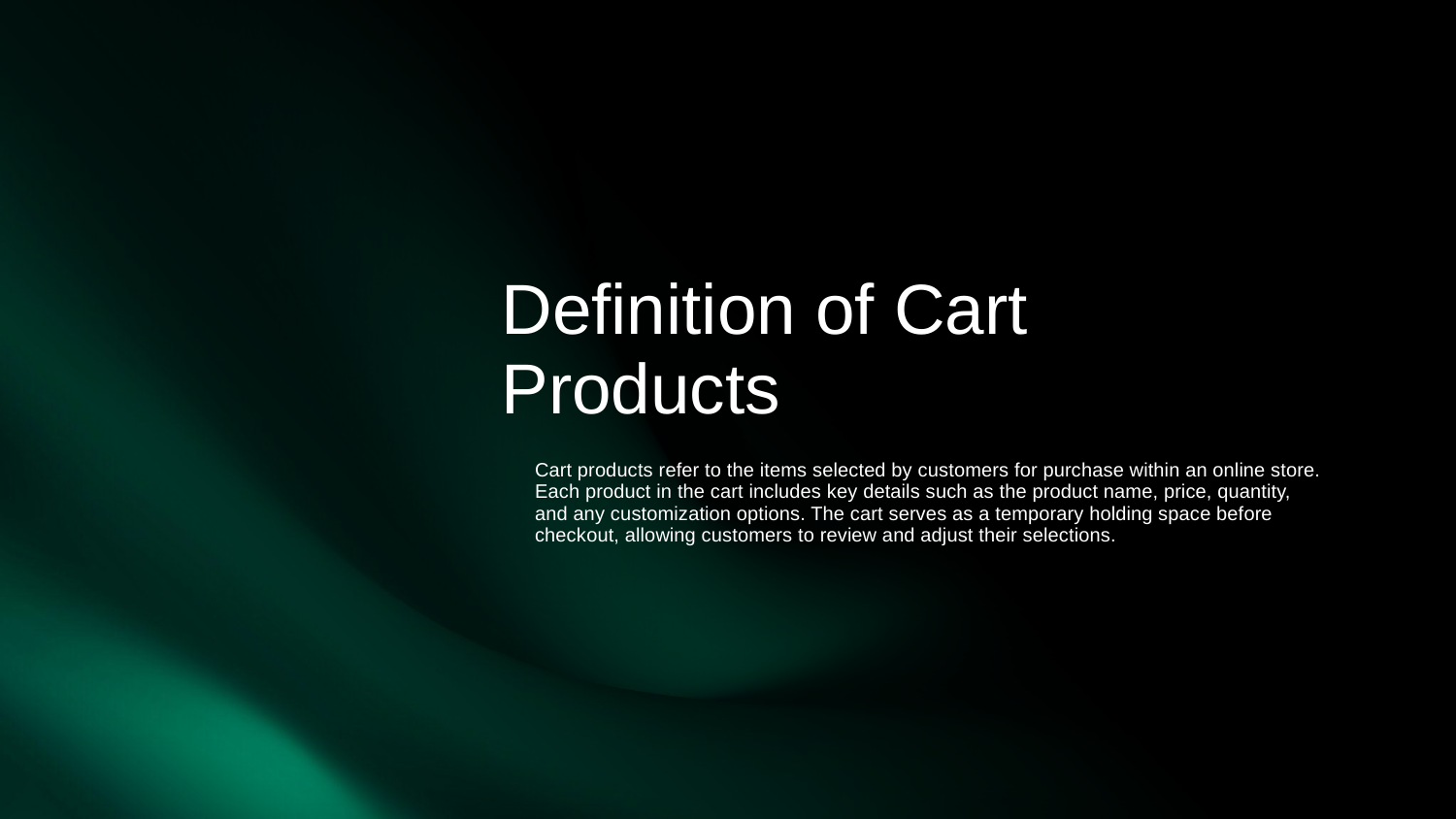

# Definition of Cart Products
Cart products refer to the items selected by customers for purchase within an online store. Each product in the cart includes key details such as the product name, price, quantity, and any customization options. The cart serves as a temporary holding space before checkout, allowing customers to review and adjust their selections.